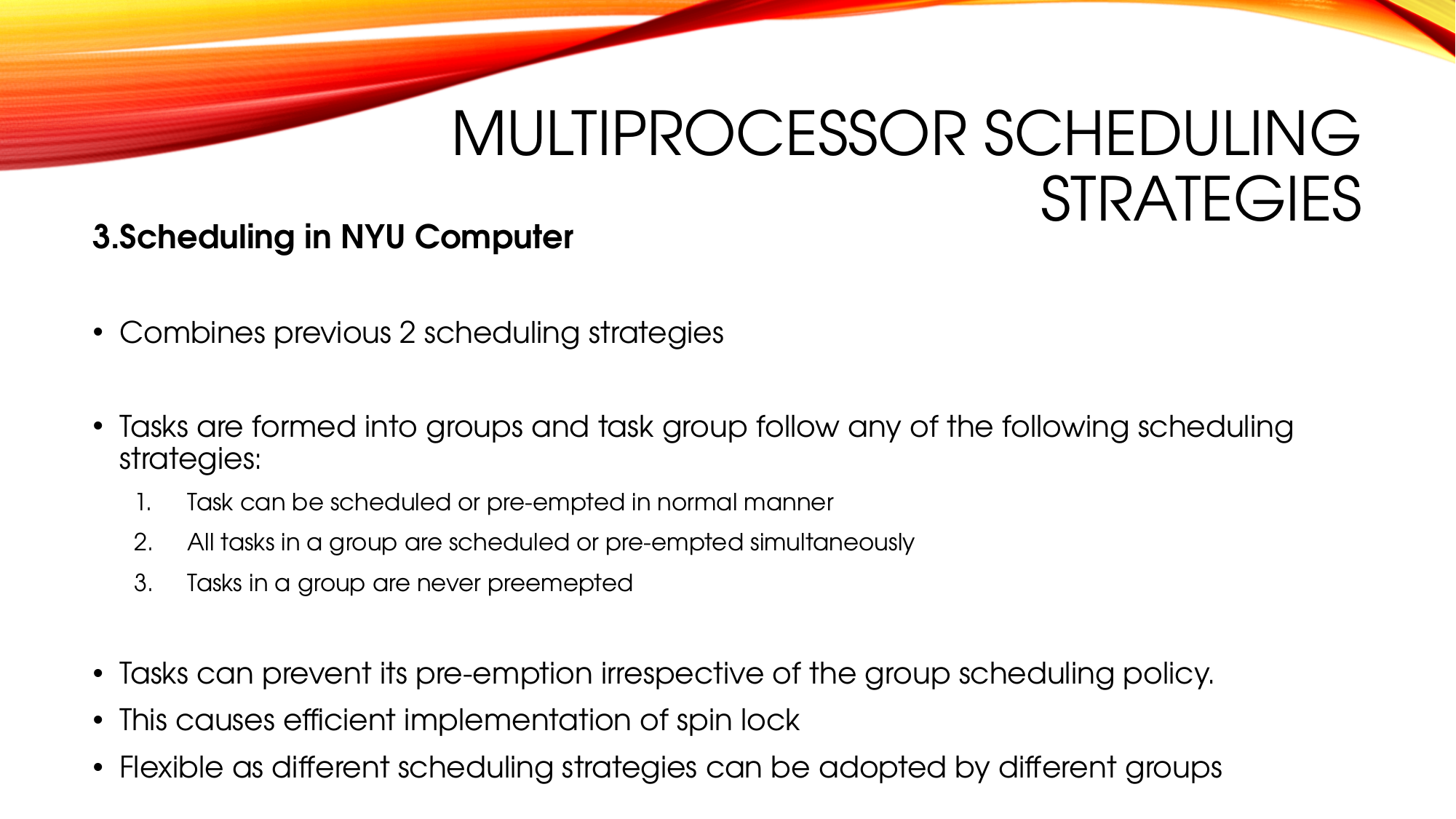

# Multiprocessor Scheduling Strategies
3.Scheduling in NYU Computer

Combines previous 2 scheduling strategies

Tasks are formed into groups and task group follow any of the following scheduling strategies:
Task can be scheduled or pre-empted in normal manner
All tasks in a group are scheduled or pre-empted simultaneously
Tasks in a group are never preemepted

Tasks can prevent its pre-emption irrespective of the group scheduling policy.
This causes efficient implementation of spin lock
Flexible as different scheduling strategies can be adopted by different groups